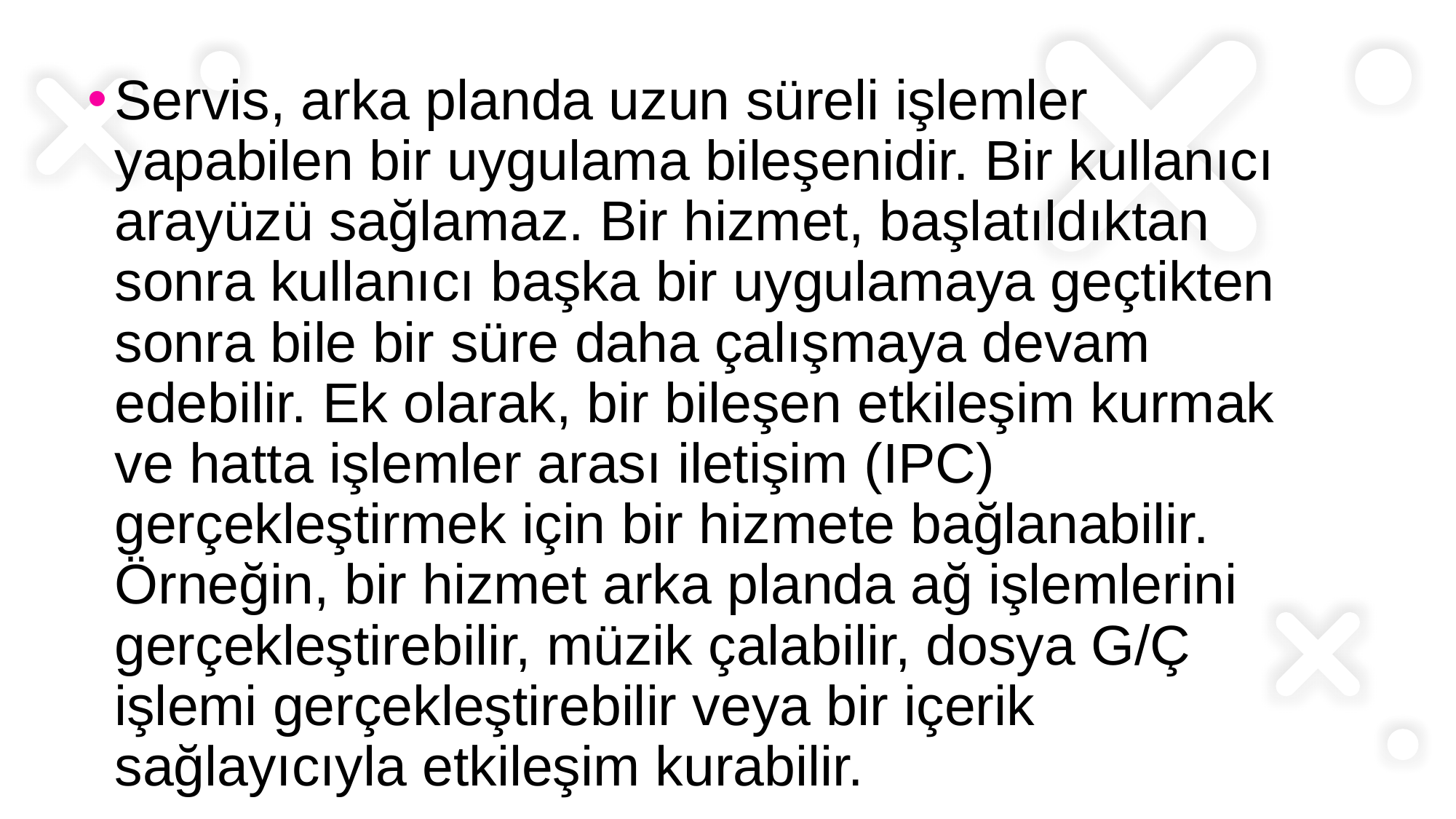

Servis, arka planda uzun süreli işlemler yapabilen bir uygulama bileşenidir. Bir kullanıcı arayüzü sağlamaz. Bir hizmet, başlatıldıktan sonra kullanıcı başka bir uygulamaya geçtikten sonra bile bir süre daha çalışmaya devam edebilir. Ek olarak, bir bileşen etkileşim kurmak ve hatta işlemler arası iletişim (IPC) gerçekleştirmek için bir hizmete bağlanabilir. Örneğin, bir hizmet arka planda ağ işlemlerini gerçekleştirebilir, müzik çalabilir, dosya G/Ç işlemi gerçekleştirebilir veya bir içerik sağlayıcıyla etkileşim kurabilir.